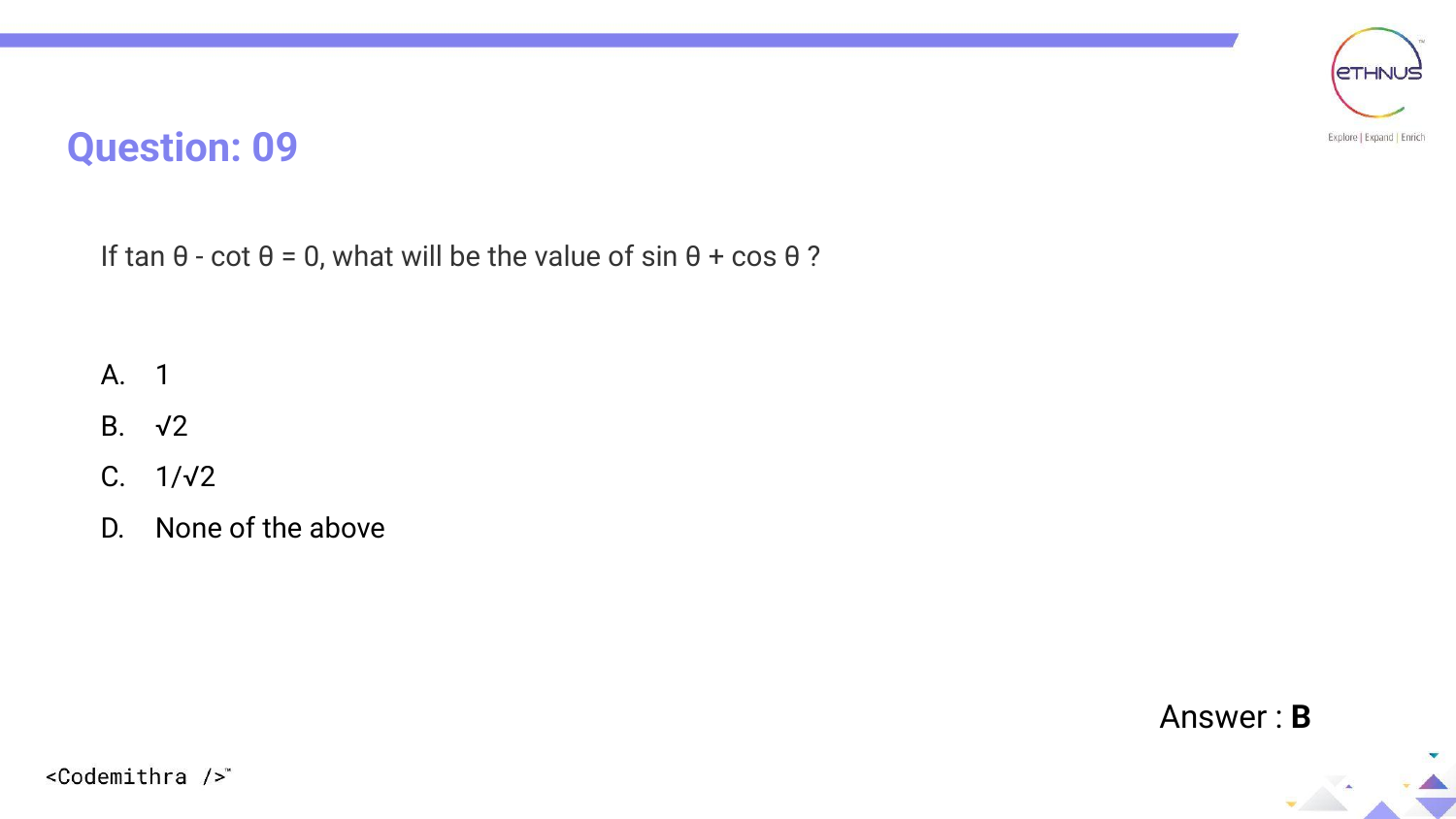

Question: 09
If tan θ - cot θ = 0, what will be the value of sin θ + cos θ ?

1
√2
1/√2
None of the above

Answer : B